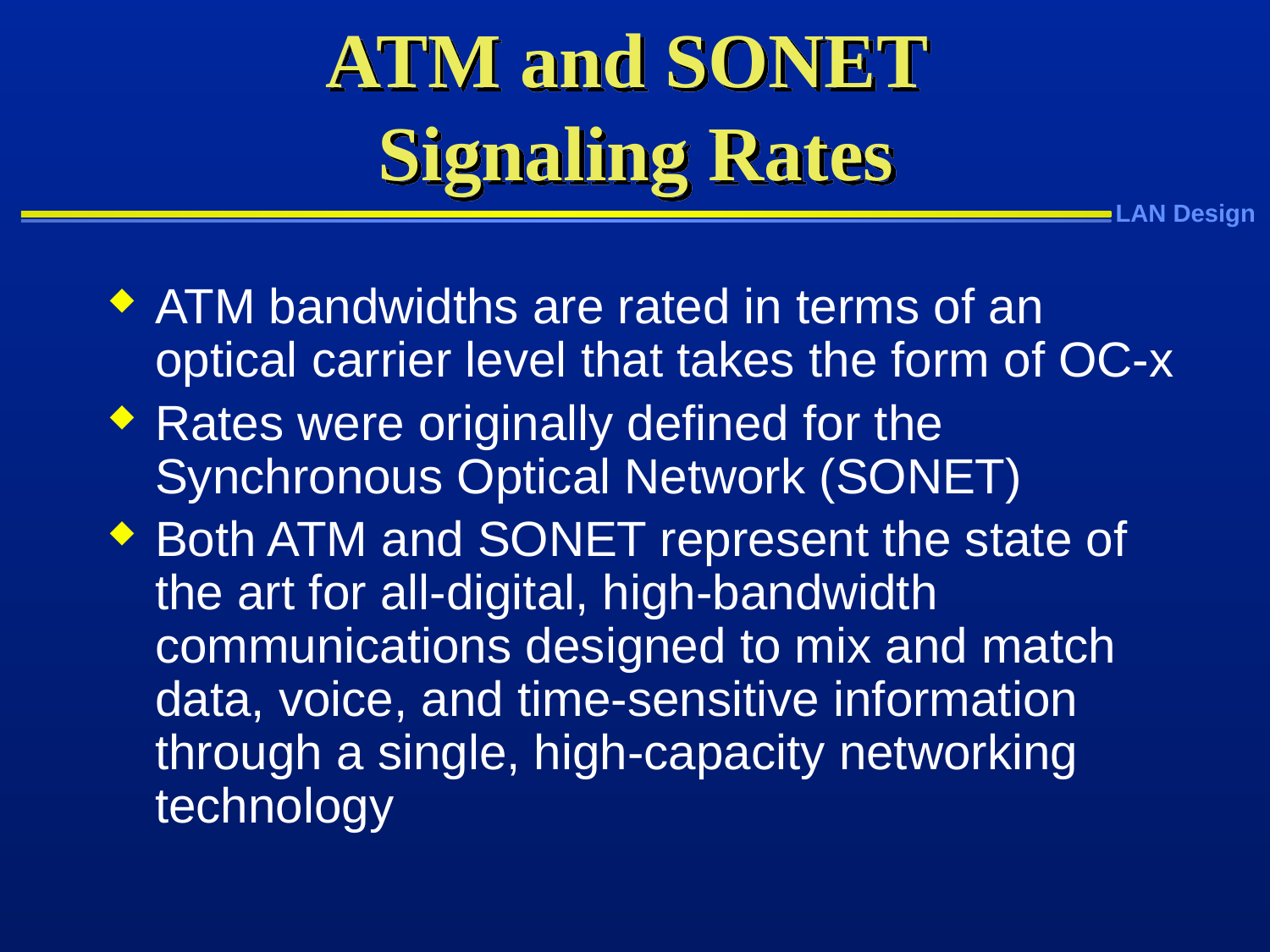

# ATM and SONET Signaling Rates
ATM bandwidths are rated in terms of an optical carrier level that takes the form of OC-x
Rates were originally defined for the Synchronous Optical Network (SONET)
Both ATM and SONET represent the state of the art for all-digital, high-bandwidth communications designed to mix and match data, voice, and time-sensitive information through a single, high-capacity networking technology